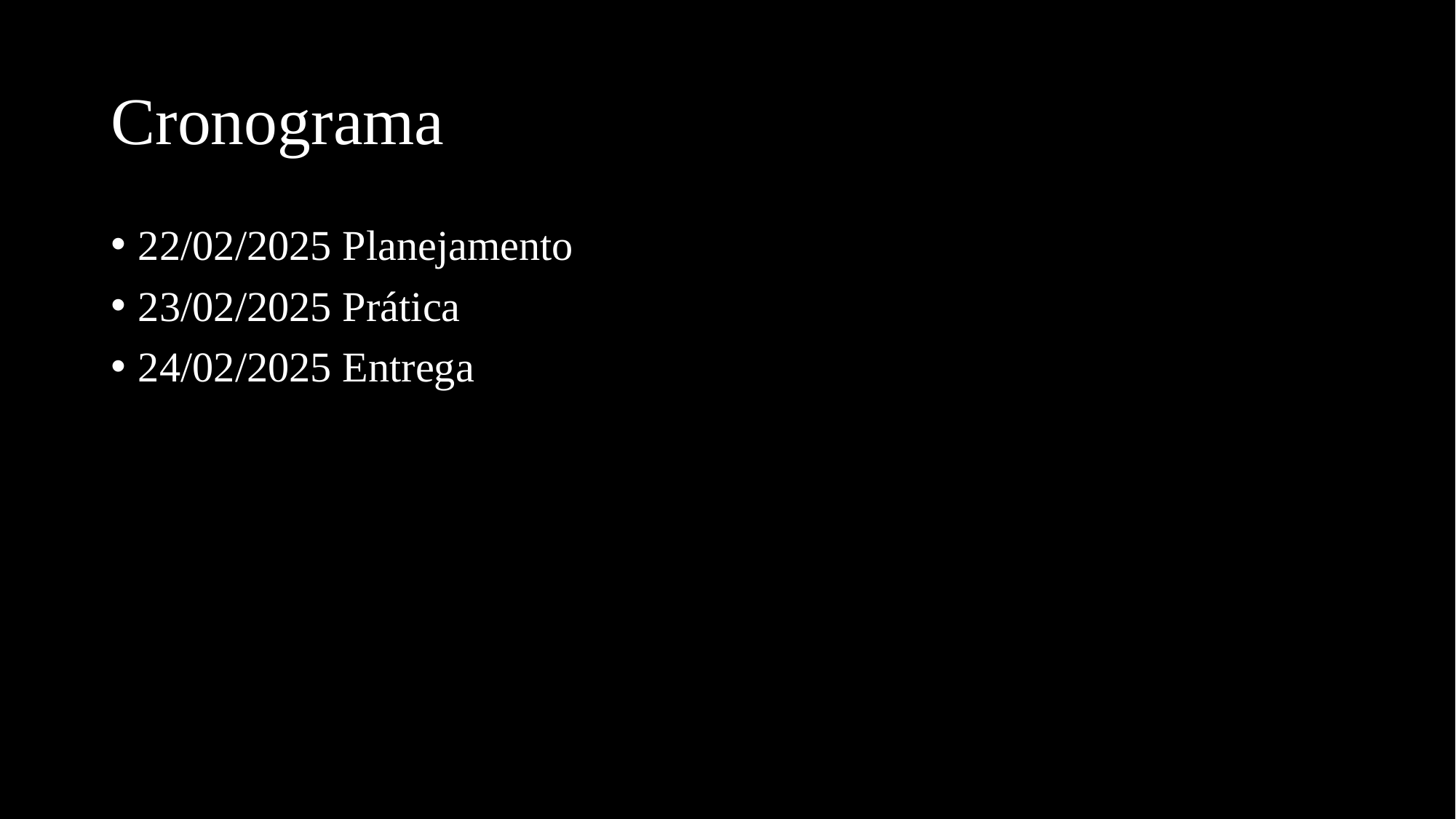

# Cronograma
22/02/2025 Planejamento
23/02/2025 Prática
24/02/2025 Entrega